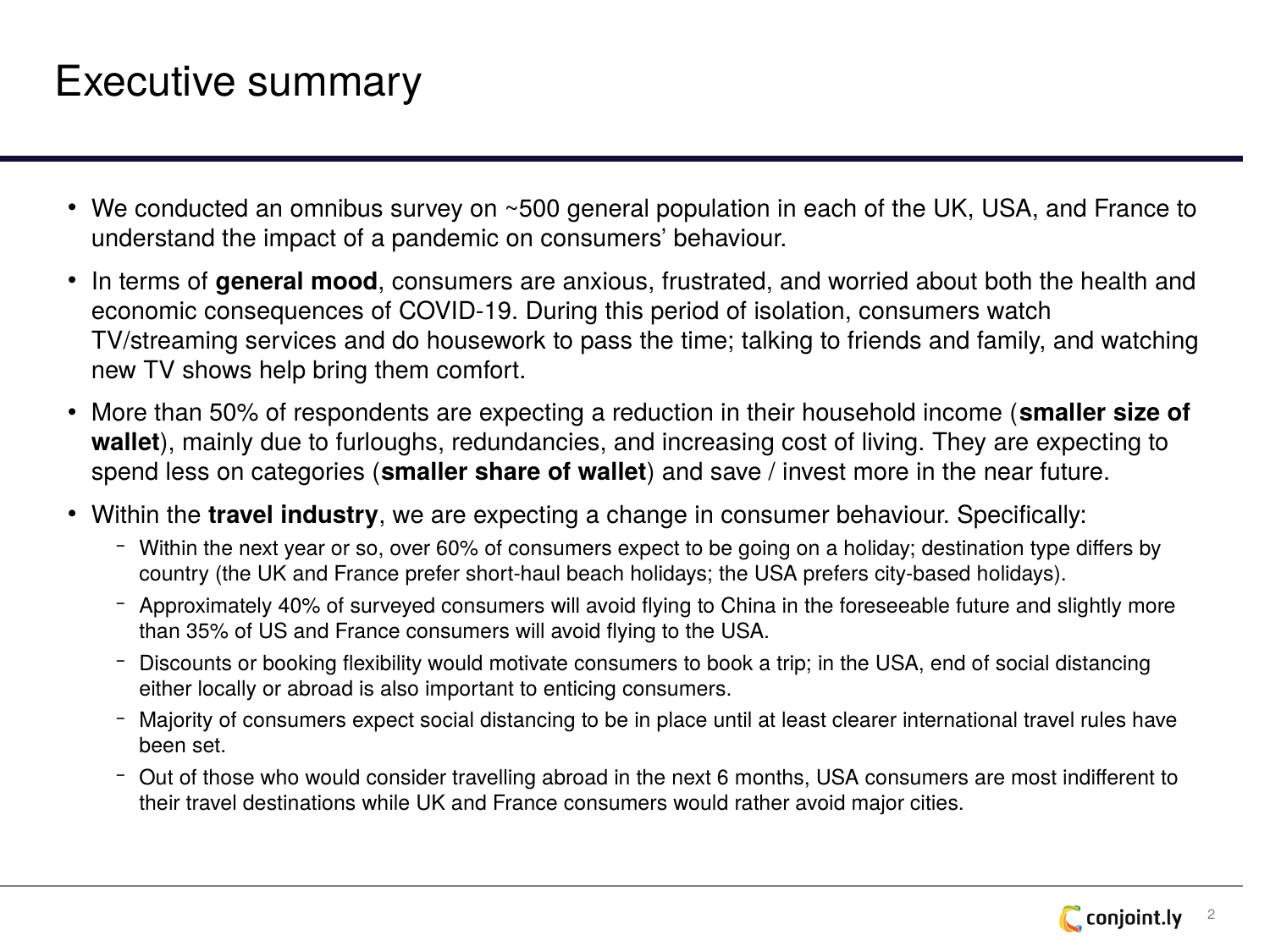

# Executive summary
We conducted an omnibus survey on ~500 general population in each of the UK, USA, and France to understand the impact of a pandemic on consumers’ behaviour.
In terms of general mood, consumers are anxious, frustrated, and worried about both the health and economic consequences of COVID-19. During this period of isolation, consumers watch TV/streaming services and do housework to pass the time; talking to friends and family, and watching new TV shows help bring them comfort.
More than 50% of respondents are expecting a reduction in their household income (smaller size of wallet), mainly due to furloughs, redundancies, and increasing cost of living. They are expecting to spend less on categories (smaller share of wallet) and save / invest more in the near future.
Within the travel industry, we are expecting a change in consumer behaviour. Specifically:
Within the next year or so, over 60% of consumers expect to be going on a holiday; destination type differs by country (the UK and France prefer short-haul beach holidays; the USA prefers city-based holidays).
Approximately 40% of surveyed consumers will avoid flying to China in the foreseeable future and slightly more than 35% of US and France consumers will avoid flying to the USA.
Discounts or booking flexibility would motivate consumers to book a trip; in the USA, end of social distancing either locally or abroad is also important to enticing consumers.
Majority of consumers expect social distancing to be in place until at least clearer international travel rules have been set.
Out of those who would consider travelling abroad in the next 6 months, USA consumers are most indifferent to their travel destinations while UK and France consumers would rather avoid major cities.